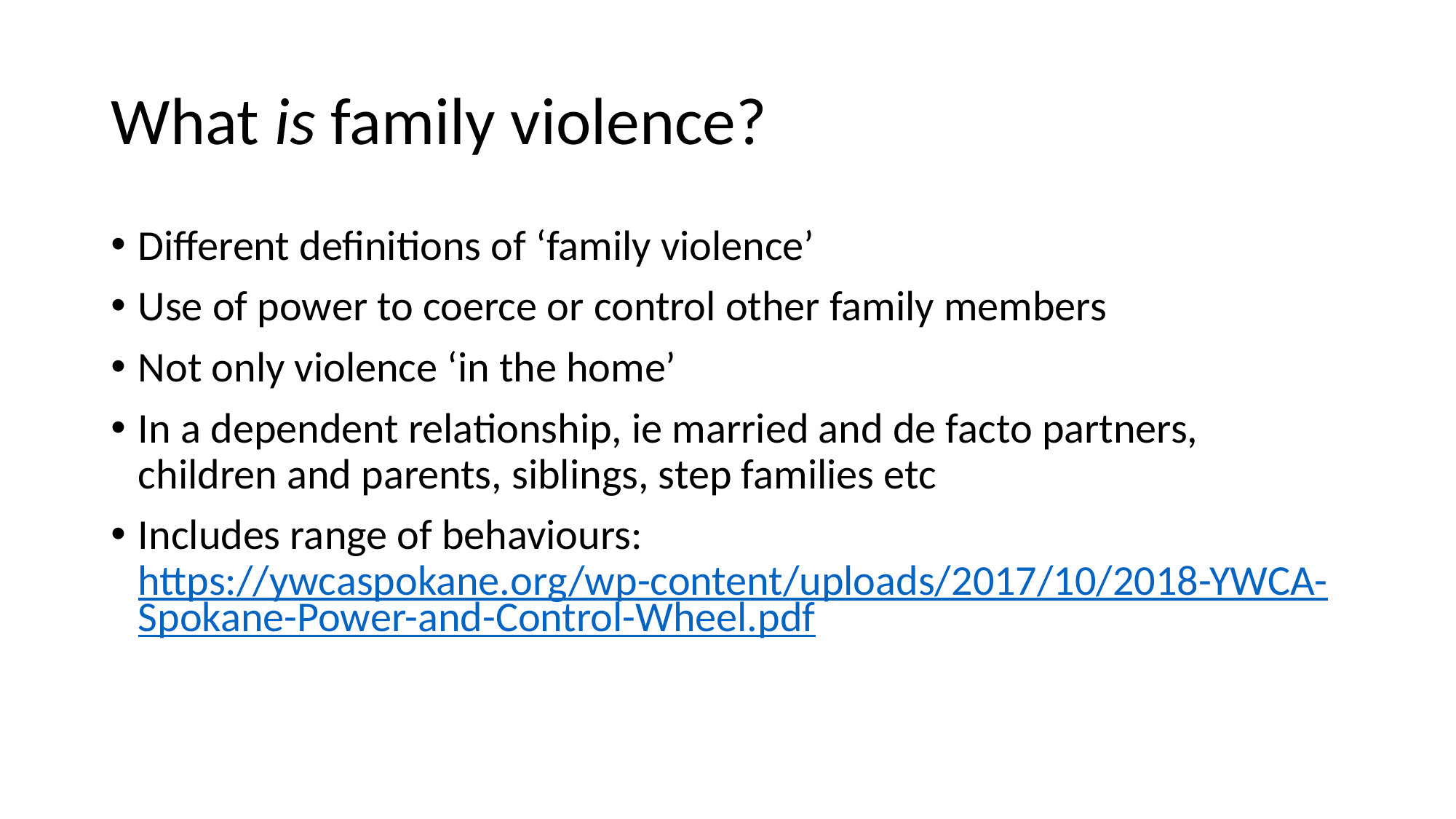

# What is family violence?
Different definitions of ‘family violence’
Use of power to coerce or control other family members
Not only violence ‘in the home’
In a dependent relationship, ie married and de facto partners, children and parents, siblings, step families etc
Includes range of behaviours: https://ywcaspokane.org/wp-content/uploads/2017/10/2018-YWCA-Spokane-Power-and-Control-Wheel.pdf